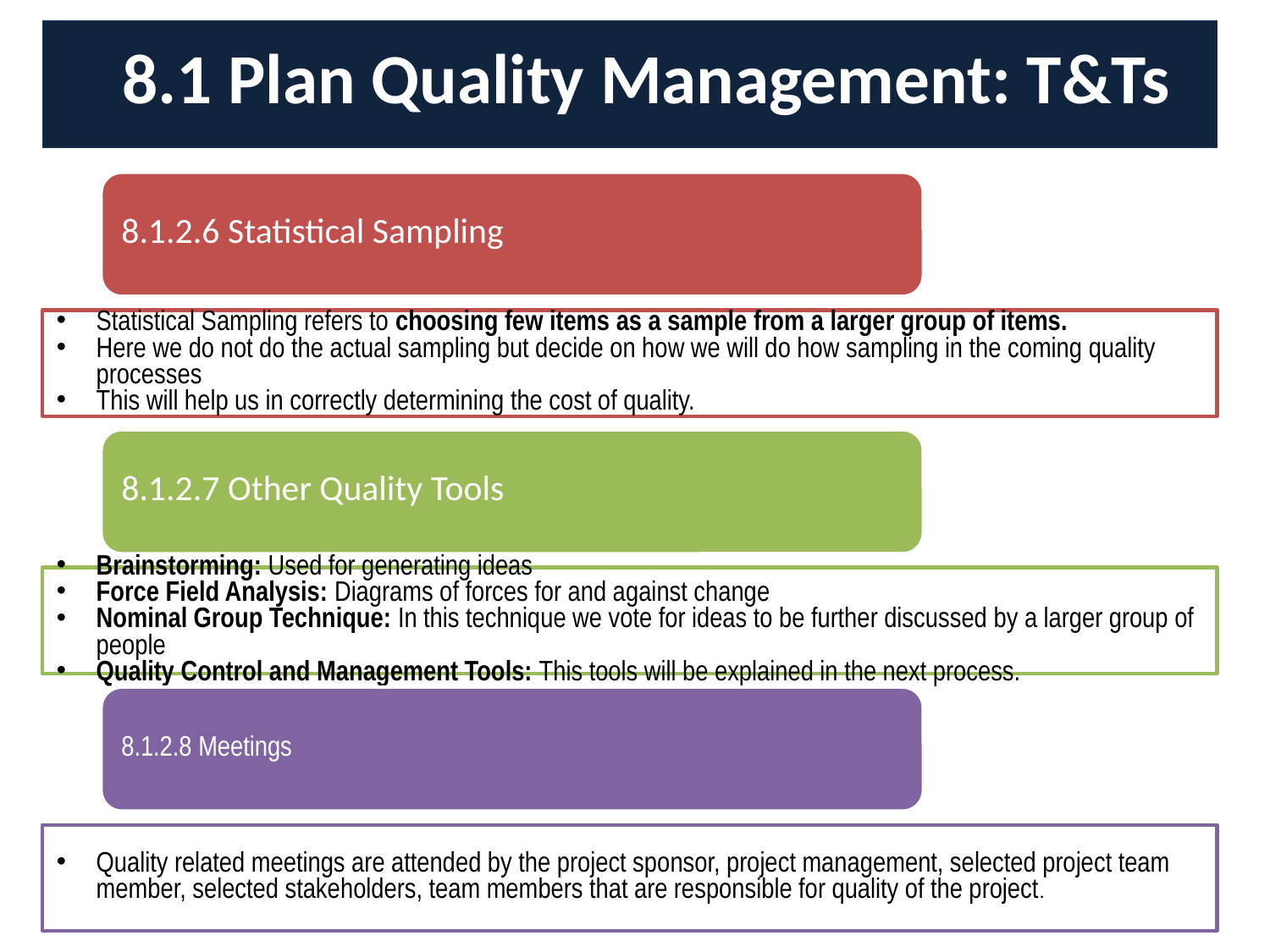

8.1 Plan Quality Management: T&Ts
8.1.2.6 Statistical Sampling
8.1.2.7 Other Quality Tools
Statistical Sampling refers to choosing few items as a sample from a larger group of items.
Brainstorming: Used for generating ideas
Here we do not do the actual sampling but decide on how we will do how sampling in the coming quality processes
This will help us in correctly determining the cost of quality.
Force Field Analysis: Diagrams of forces for and against change
Nominal Group Technique: In this technique we vote for ideas to be further discussed by a larger group of people
Quality Control and Management Tools: This tools will be explained in the next process.
8.1.2.8 Meetings
Quality related meetings are attended by the project sponsor, project management, selected project team member, selected stakeholders, team members that are responsible for quality of the project.